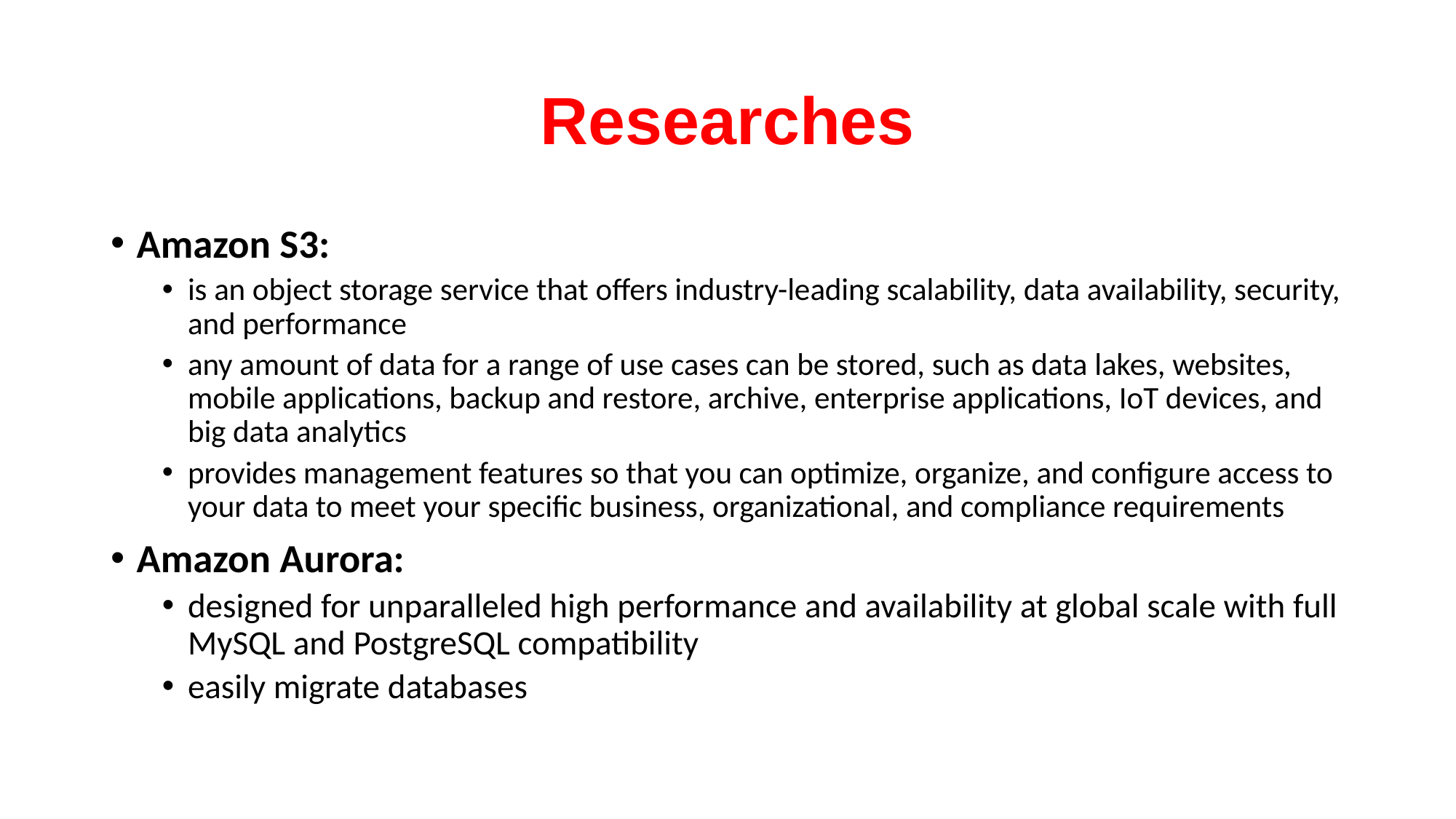

# Researches
Amazon S3:
is an object storage service that offers industry-leading scalability, data availability, security, and performance
any amount of data for a range of use cases can be stored, such as data lakes, websites, mobile applications, backup and restore, archive, enterprise applications, IoT devices, and big data analytics
provides management features so that you can optimize, organize, and configure access to your data to meet your specific business, organizational, and compliance requirements
Amazon Aurora:
designed for unparalleled high performance and availability at global scale with full MySQL and PostgreSQL compatibility
easily migrate databases